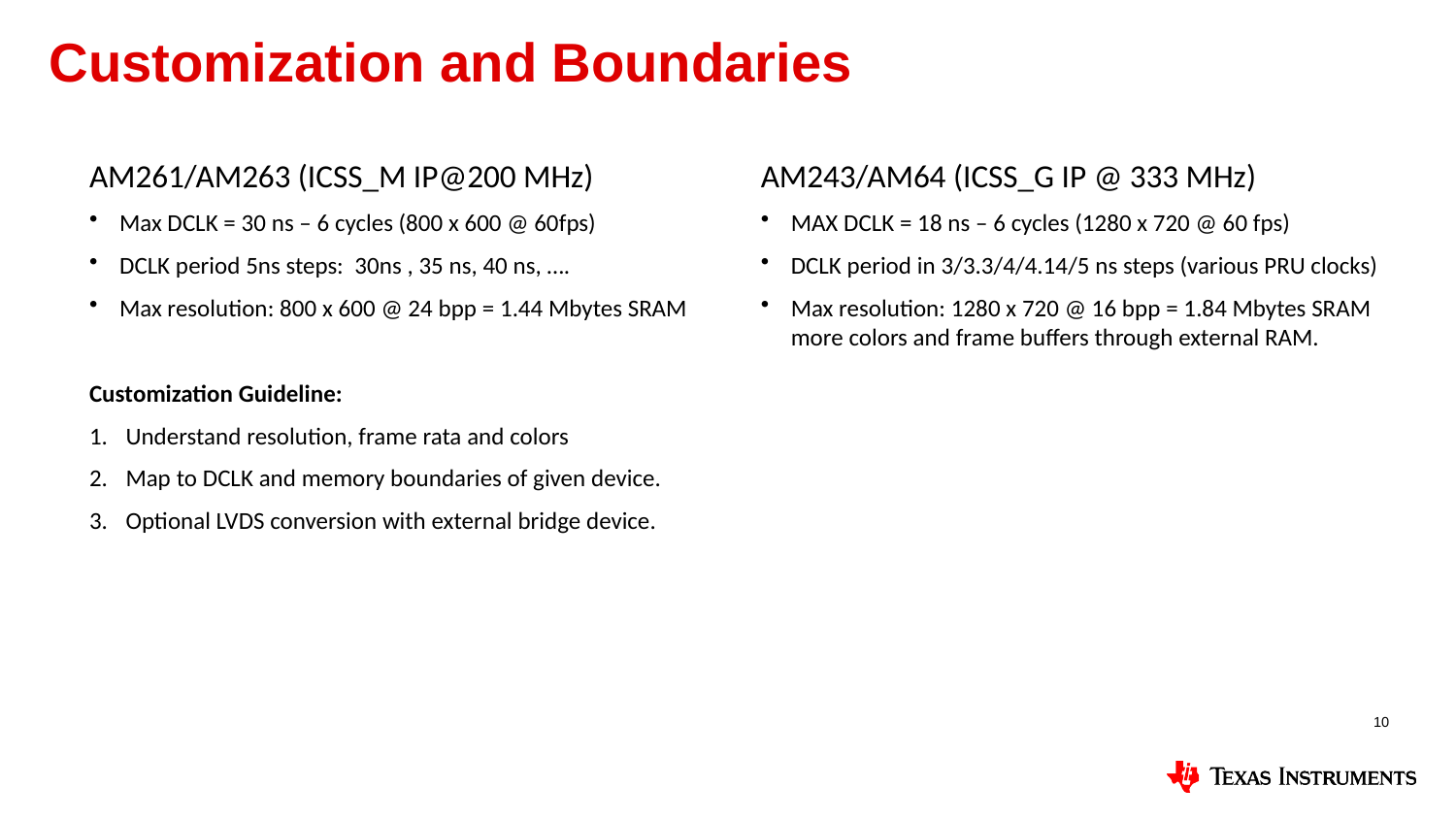

# Customization and Boundaries
AM243/AM64 (ICSS_G IP @ 333 MHz)
MAX DCLK = 18 ns – 6 cycles (1280 x 720 @ 60 fps)
DCLK period in 3/3.3/4/4.14/5 ns steps (various PRU clocks)
Max resolution: 1280 x 720 @ 16 bpp = 1.84 Mbytes SRAM more colors and frame buffers through external RAM.
AM261/AM263 (ICSS_M IP@200 MHz)
Max DCLK = 30 ns – 6 cycles (800 x 600 @ 60fps)
DCLK period 5ns steps:  30ns , 35 ns, 40 ns, ….
Max resolution: 800 x 600 @ 24 bpp = 1.44 Mbytes SRAM

Customization Guideline:
Understand resolution, frame rata and colors
Map to DCLK and memory boundaries of given device.
Optional LVDS conversion with external bridge device.

10